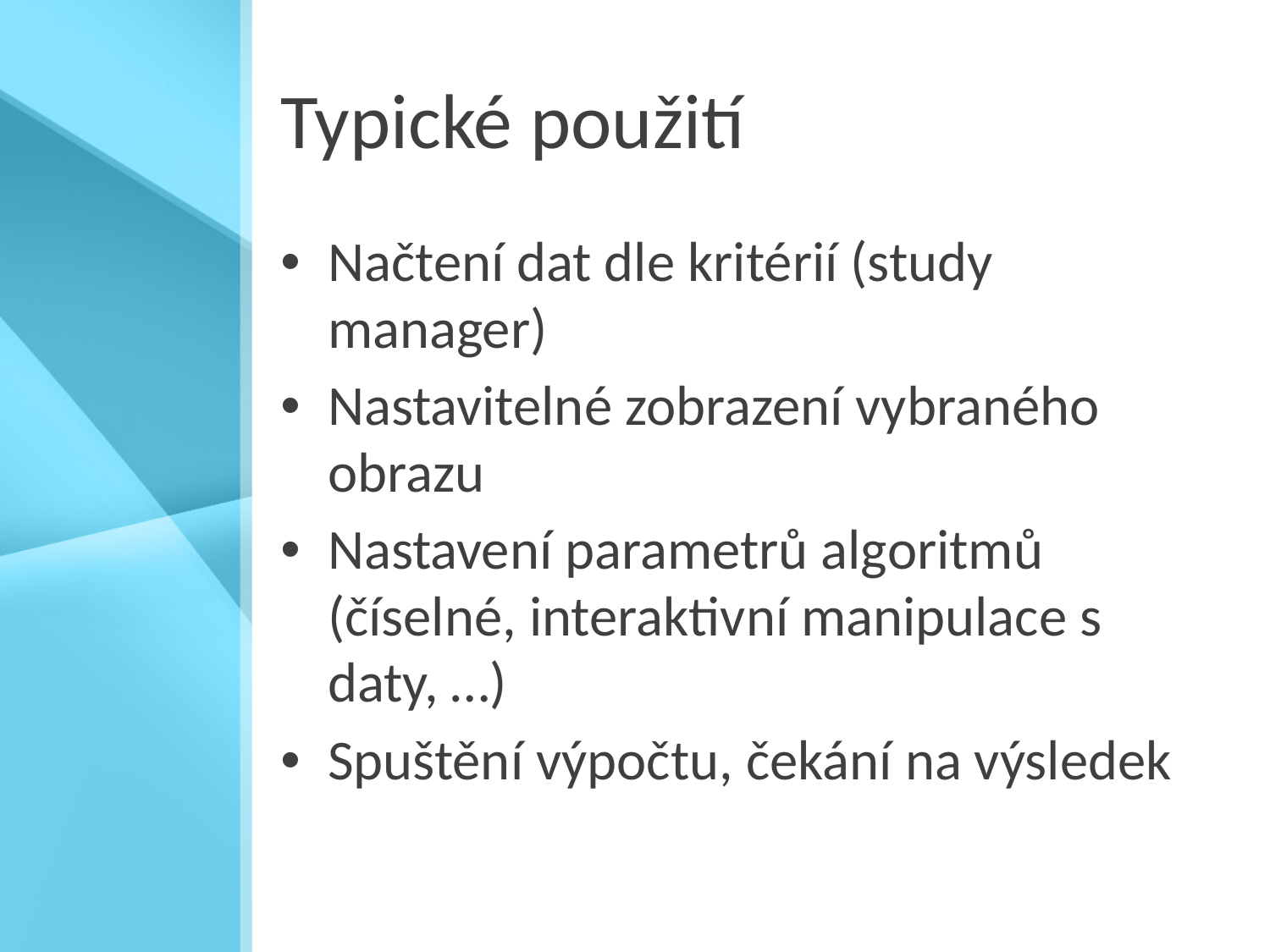

# Typické použití
Načtení dat dle kritérií (study manager)
Nastavitelné zobrazení vybraného obrazu
Nastavení parametrů algoritmů (číselné, interaktivní manipulace s daty, …)
Spuštění výpočtu, čekání na výsledek